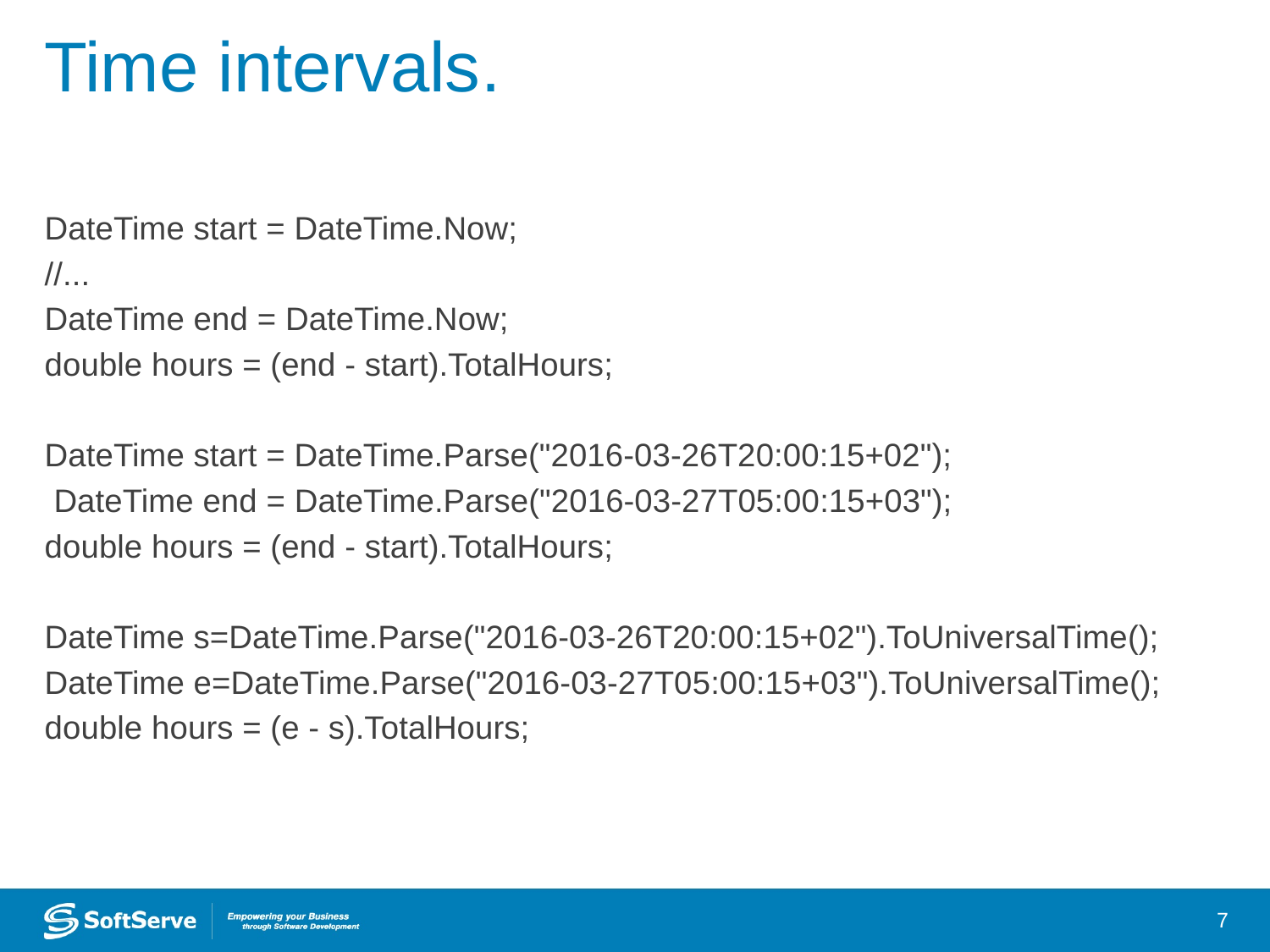

# Time intervals.
DateTime start = DateTime.Now;
//...
DateTime end = DateTime.Now;
double hours = (end - start).TotalHours;

DateTime start = DateTime.Parse("2016-03-26T20:00:15+02");
 DateTime end = DateTime.Parse("2016-03-27T05:00:15+03");
double hours = (end - start).TotalHours;

DateTime s=DateTime.Parse("2016-03-26T20:00:15+02").ToUniversalTime();
DateTime e=DateTime.Parse("2016-03-27T05:00:15+03").ToUniversalTime();
double hours = (e - s).TotalHours;

7